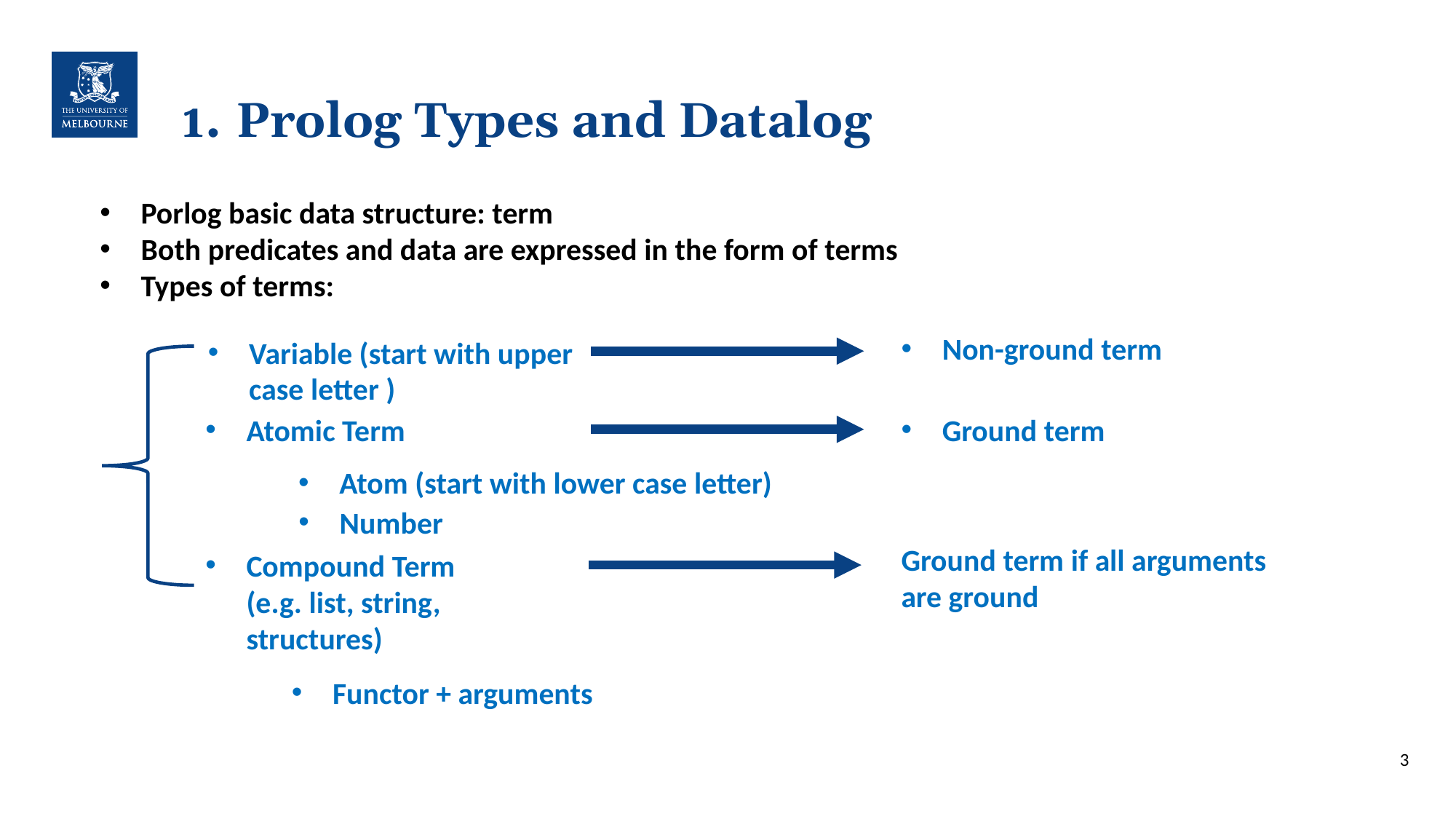

# Prolog Types and Datalog
Porlog basic data structure: term
Both predicates and data are expressed in the form of terms
Types of terms:
Non-ground term
Variable (start with upper case letter )

Atomic Term
Ground term
Atom (start with lower case letter)
Number
Ground term if all arguments are ground
Compound Term (e.g. list, string, structures)
Functor + arguments
3